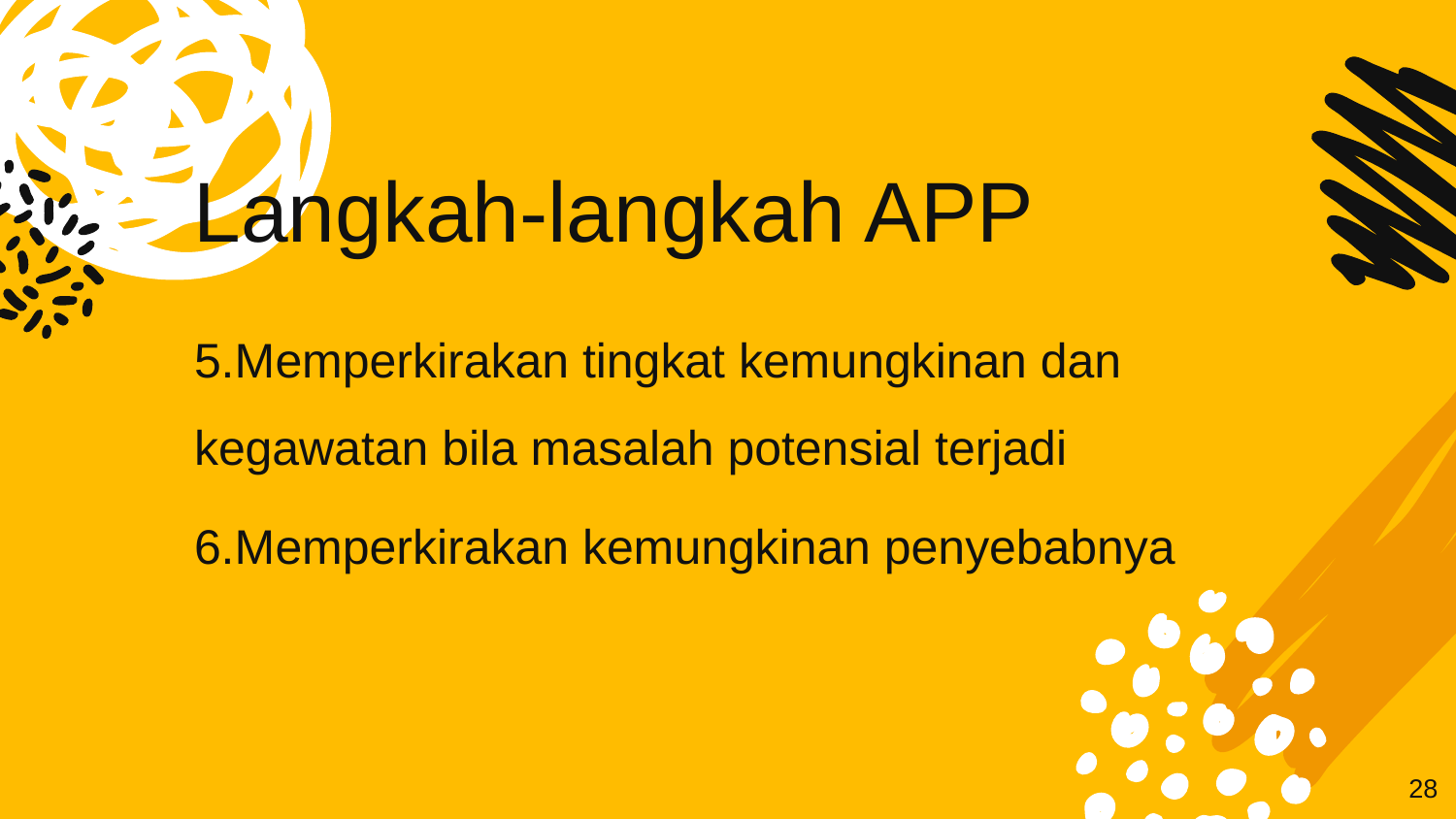

# Langkah-langkah APP
5.Memperkirakan tingkat kemungkinan dan kegawatan bila masalah potensial terjadi
6.Memperkirakan kemungkinan penyebabnya
28